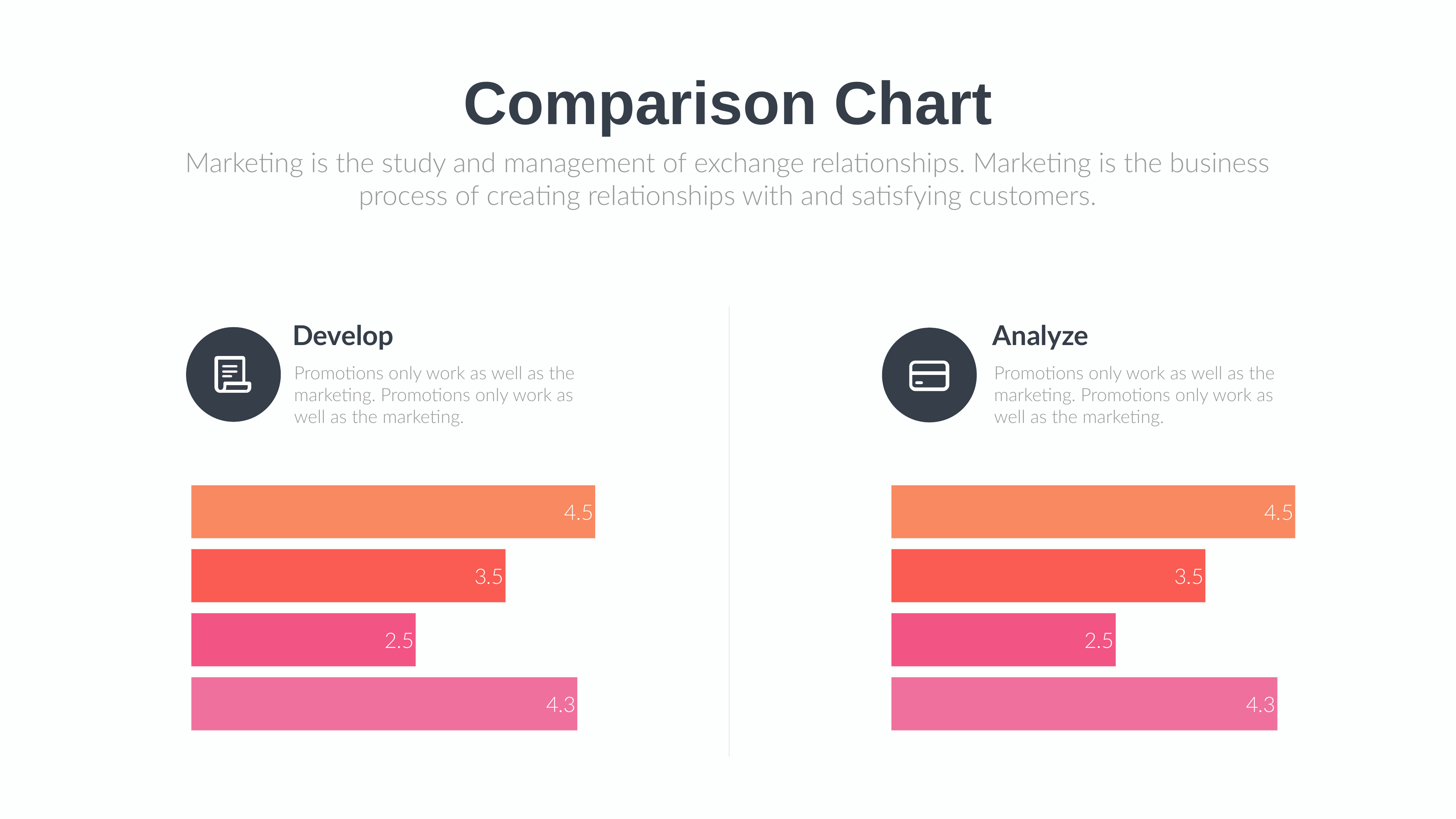

Comparison Chart
Marketing is the study and management of exchange relationships. Marketing is the business process of creating relationships with and satisfying customers.
Develop
Promotions only work as well as the marketing. Promotions only work as well as the marketing.
Analyze
Promotions only work as well as the marketing. Promotions only work as well as the marketing.

### Chart

| Category | Series 1 |
|---|---|
| Category 1 | 4.3 |
| Category 2 | 2.5 |
| Category 3 | 3.5 |
| Category 4 | 4.5 |

### Chart

| Category | Series 1 |
|---|---|
| Category 1 | 4.3 |
| Category 2 | 2.5 |
| Category 3 | 3.5 |
| Category 4 | 4.5 |